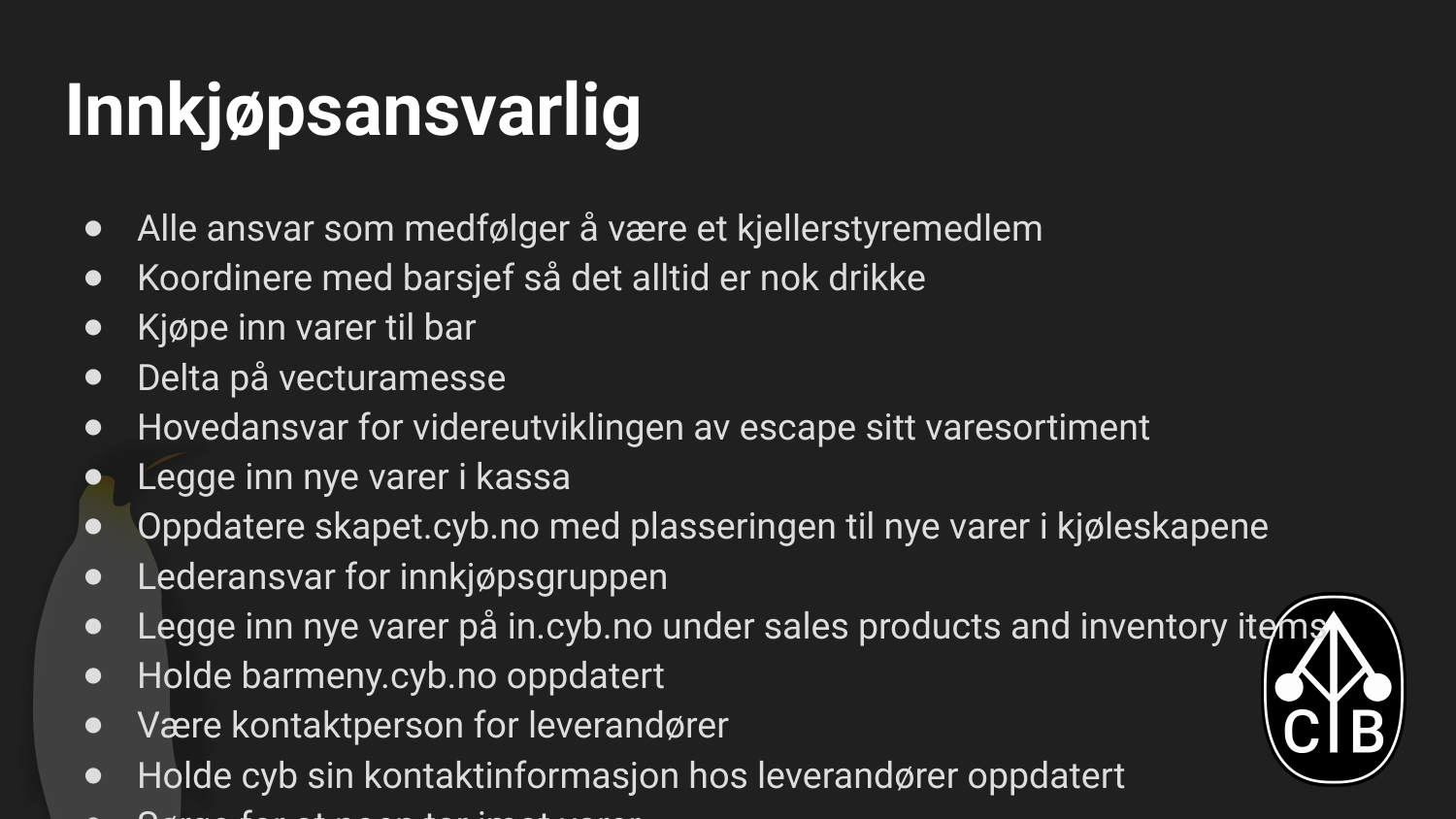

# Innkjøpsansvarlig
Alle ansvar som medfølger å være et kjellerstyremedlem
Koordinere med barsjef så det alltid er nok drikke
Kjøpe inn varer til bar
Delta på vecturamesse
Hovedansvar for videreutviklingen av escape sitt varesortiment
Legge inn nye varer i kassa
Oppdatere skapet.cyb.no med plasseringen til nye varer i kjøleskapene
Lederansvar for innkjøpsgruppen
Legge inn nye varer på in.cyb.no under sales products and inventory items
Holde barmeny.cyb.no oppdatert
Være kontaktperson for leverandører
Holde cyb sin kontaktinformasjon hos leverandører oppdatert
Sørge for at noen tar imot varer
Ha innsikt i vareutvalget og videreformidle denne til bargruppa